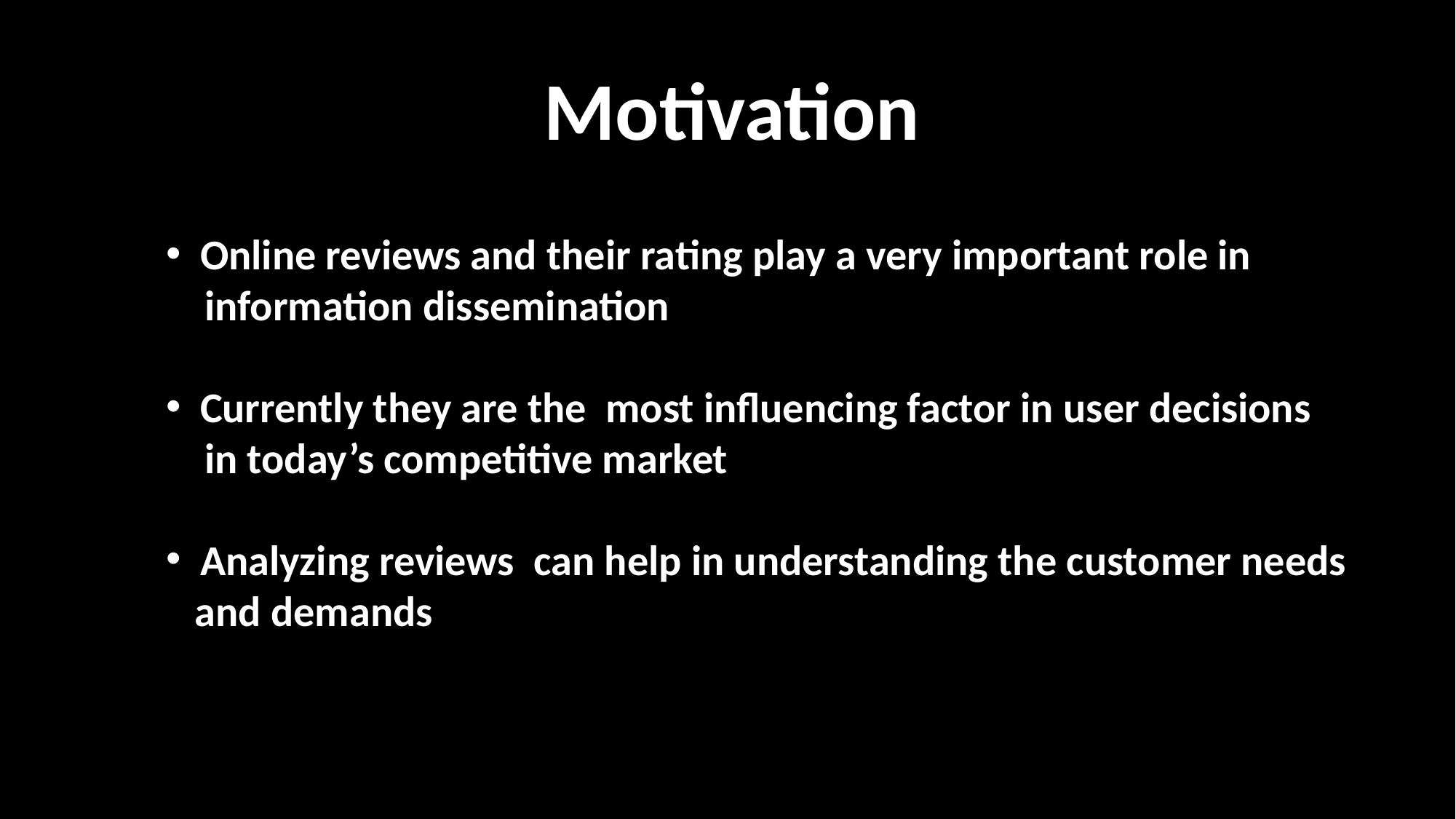

Motivation
Online reviews and their rating play a very important role in
    information dissemination

Currently they are the  most influencing factor in user decisions
    in today’s competitive market

Analyzing reviews  can help in understanding the customer needs
   and demands